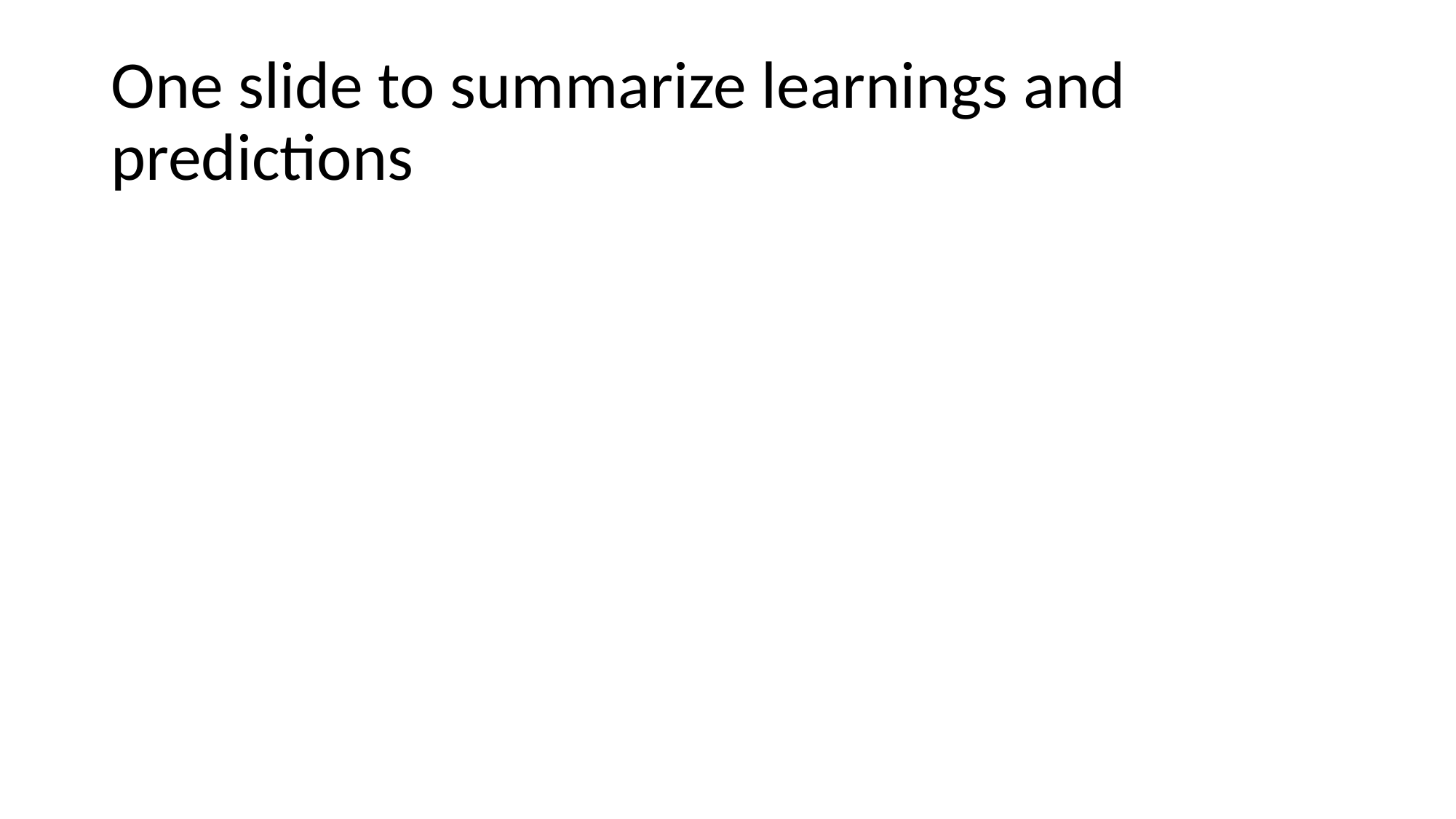

# One slide to summarize learnings and predictions